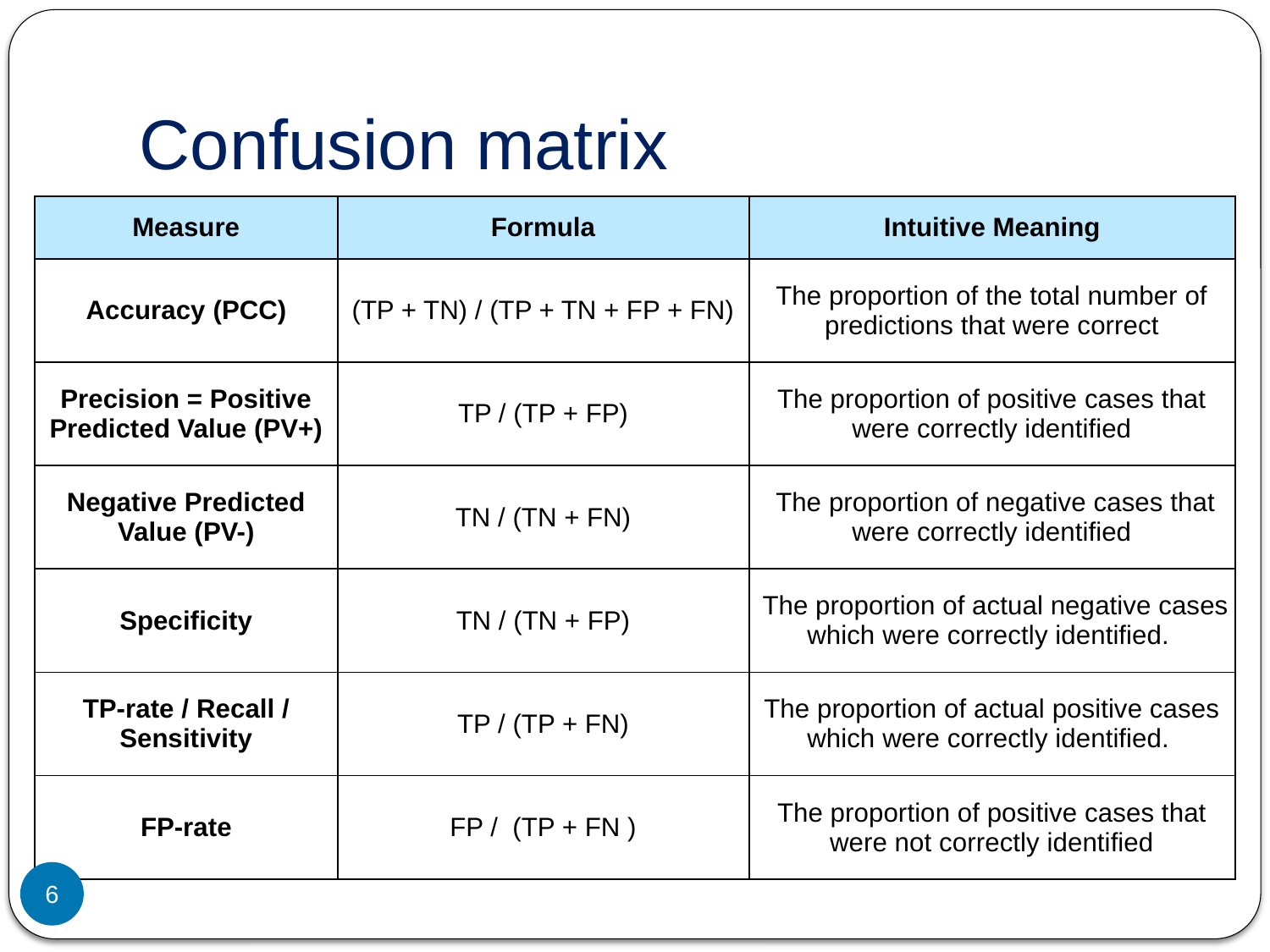

# Confusion matrix
| Measure | Formula | Intuitive Meaning |
| --- | --- | --- |
| Accuracy (PCC) | (TP + TN) / (TP + TN + FP + FN) | The proportion of the total number of predictions that were correct |
| Precision = Positive Predicted Value (PV+) | TP / (TP + FP) | The proportion of positive cases that were correctly identified |
| Negative Predicted Value (PV-) | TN / (TN + FN) | The proportion of negative cases that were correctly identified |
| Specificity | TN / (TN + FP) | The proportion of actual negative cases which were correctly identified. |
| TP-rate / Recall / Sensitivity | TP / (TP + FN) | The proportion of actual positive cases which were correctly identified. |
| FP-rate | FP / (TP + FN ) | The proportion of positive cases that were not correctly identified |
6